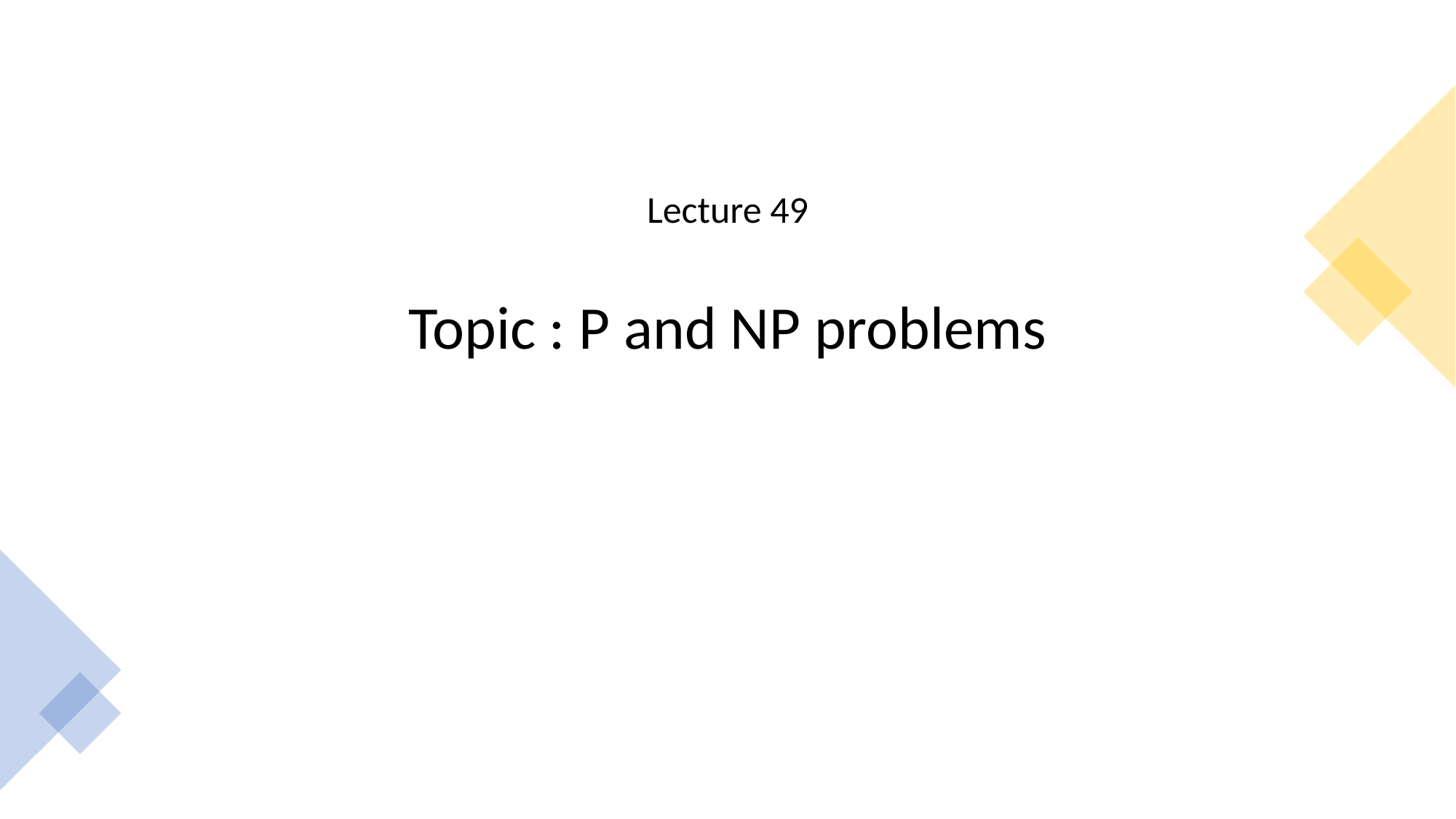

# Lecture 49 Topic : P and NP problems